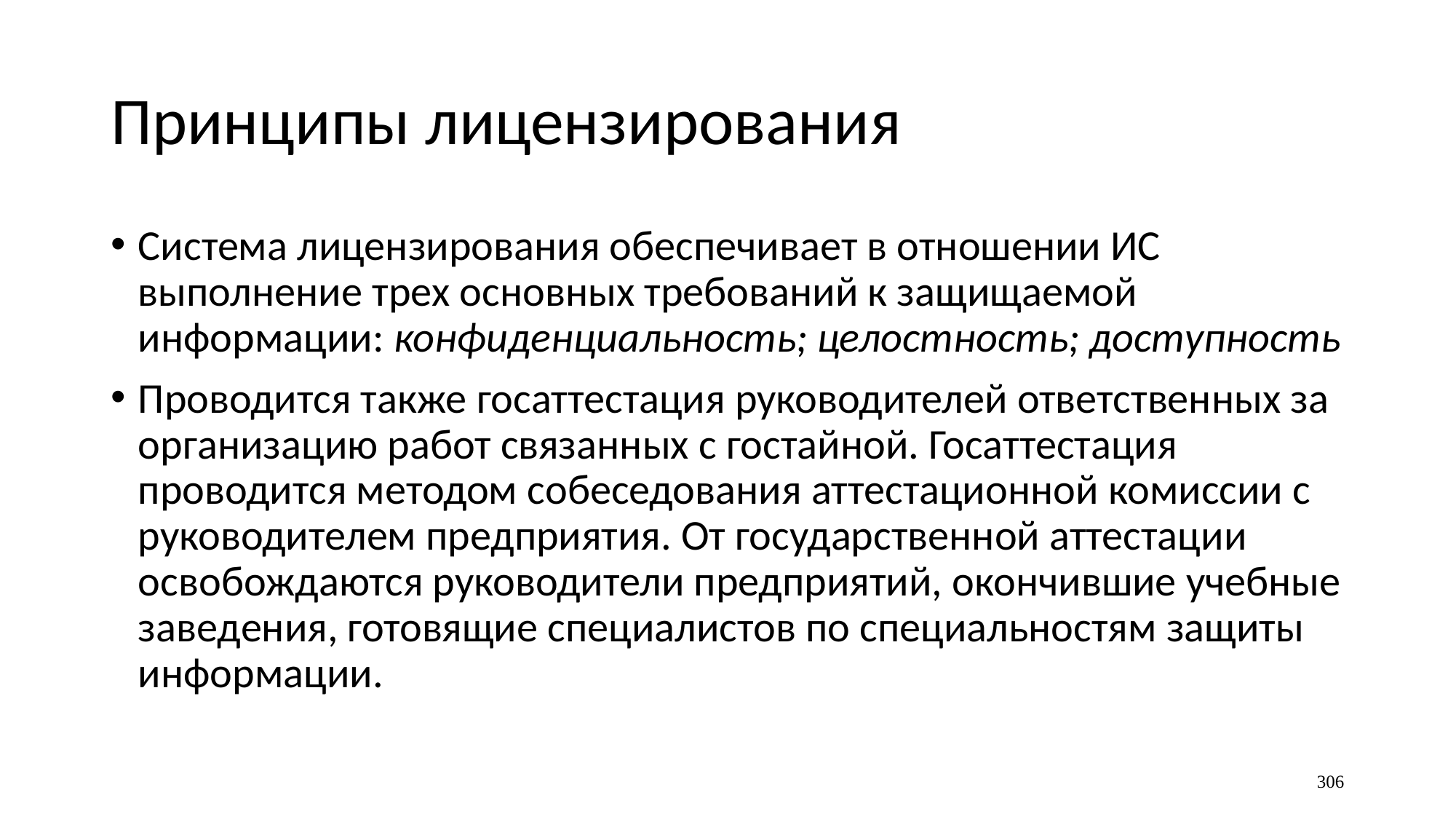

# Принципы лицензирования
Система лицензирования обеспечивает в отношении ИС выполнение трех основных требований к защищаемой информации: конфиденциальность; целостность; доступность
Проводится также госаттестация руководителей ответственных за организацию работ связанных с гостайной. Госаттестация проводится методом собеседования аттестационной комиссии с руководителем предприятия. От государственной аттестации освобождаются руководители предприятий, окончившие учебные заведения, готовящие специалистов по специальностям защиты информации.

306